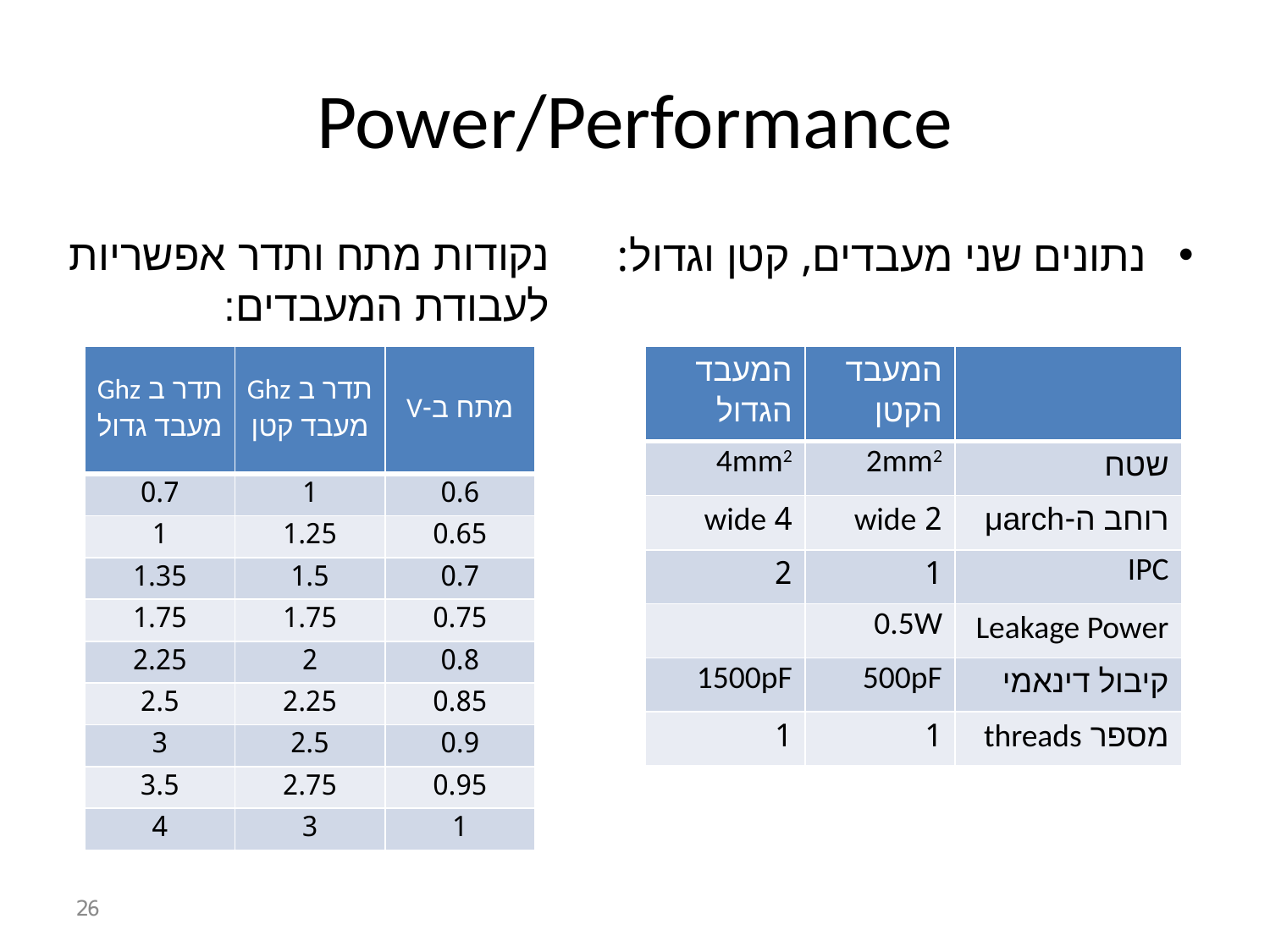

# Power/Performance
נקודות מתח ותדר אפשריות
לעבודת המעבדים:
נתונים שני מעבדים, קטן וגדול:

| תדר ב Ghz מעבד גדול | תדר ב Ghz מעבד קטן | מתח ב-V |
| --- | --- | --- |
| 0.7 | 1 | 0.6 |
| 1 | 1.25 | 0.65 |
| 1.35 | 1.5 | 0.7 |
| 1.75 | 1.75 | 0.75 |
| 2.25 | 2 | 0.8 |
| 2.5 | 2.25 | 0.85 |
| 3 | 2.5 | 0.9 |
| 3.5 | 2.75 | 0.95 |
| 4 | 3 | 1 |
| המעבד הגדול | המעבד הקטן |  |
| --- | --- | --- |
| 4mm2 | 2mm2 | שטח |
| 4 wide | 2 wide | רוחב ה-μarch |
| 2 | 1 | IPC |
|  | 0.5W | Leakage Power |
| 1500pF | 500pF | קיבול דינאמי |
| 1 | 1 | מספר threads |
26